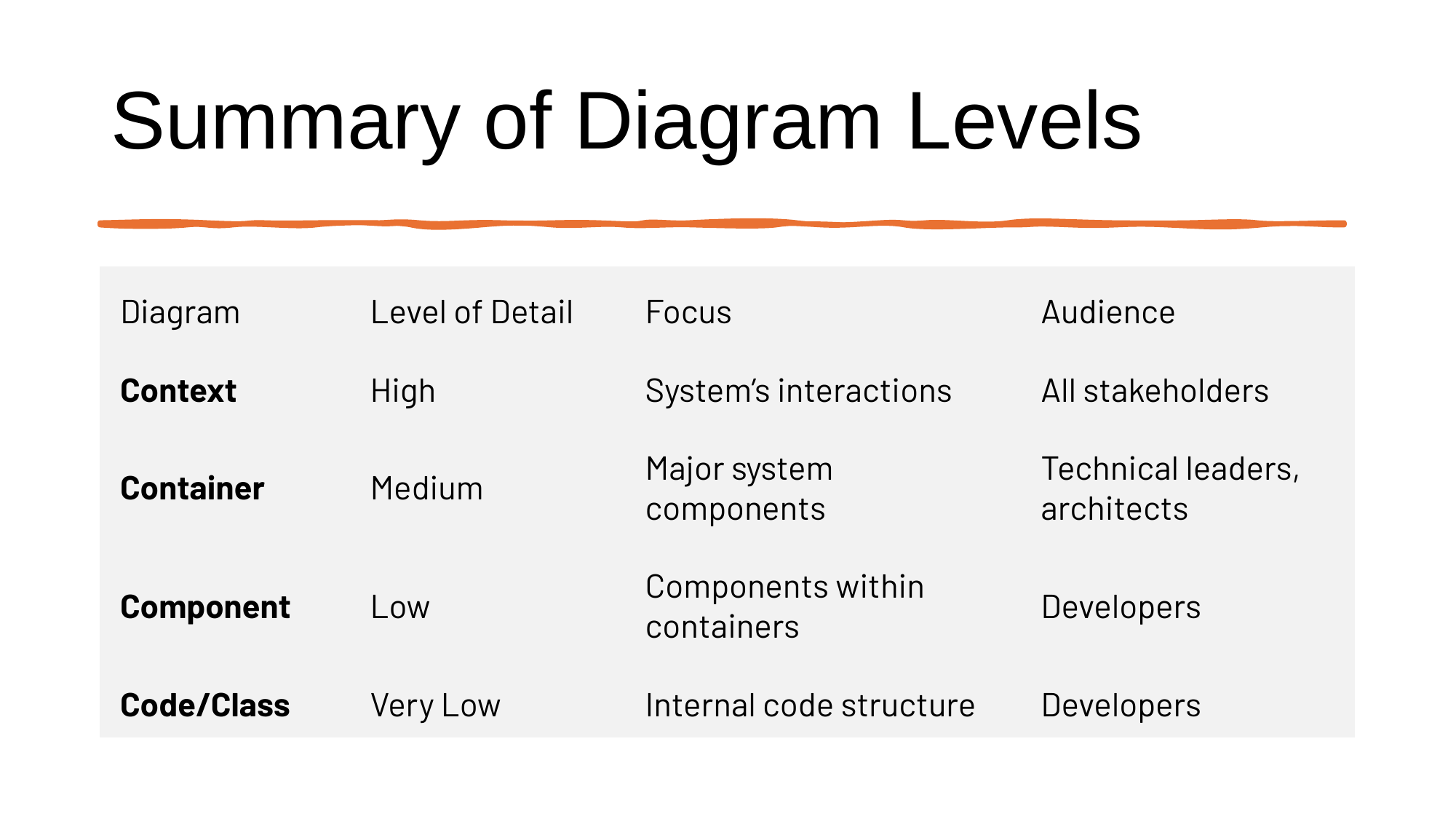

# Summary of Diagram Levels

| Diagram | Level of Detail | Focus | Audience |
| --- | --- | --- | --- |
| Context | High | System’s interactions | All stakeholders |
| Container | Medium | Major system components | Technical leaders, architects |
| Component | Low | Components within containers | Developers |
| Code/Class | Very Low | Internal code structure | Developers |